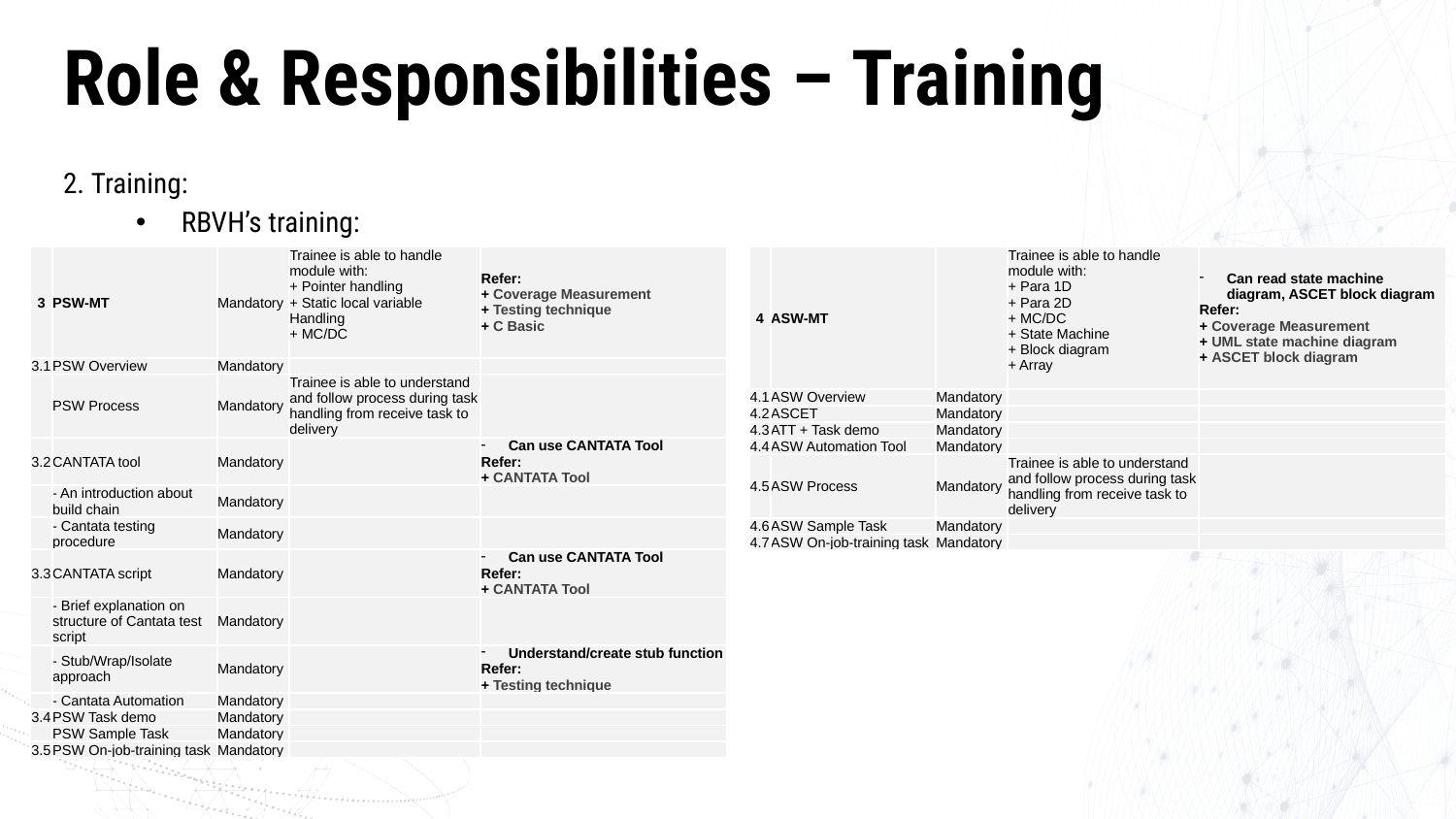

# Role & Responsibilities – Training
2. Training:
RBVH’s training:
| 3 | PSW-MT | Mandatory | Trainee is able to handle module with: + Pointer handling + Static local variable Handling + MC/DC | Refer: + Coverage Measurement + Testing technique + C Basic |
| --- | --- | --- | --- | --- |
| 3.1 | PSW Overview | Mandatory |  |  |
|  | PSW Process | Mandatory | Trainee is able to understand and follow process during task handling from receive task to delivery |  |
| 3.2 | CANTATA tool | Mandatory |  | Can use CANTATA Tool Refer: + CANTATA Tool |
|  | - An introduction about build chain | Mandatory |  |  |
|  | - Cantata testing procedure | Mandatory |  |  |
| 3.3 | CANTATA script | Mandatory |  | Can use CANTATA Tool Refer: + CANTATA Tool |
|  | - Brief explanation on structure of Cantata test script | Mandatory |  |  |
|  | - Stub/Wrap/Isolate approach | Mandatory |  | Understand/create stub function Refer: + Testing technique |
|  | - Cantata Automation | Mandatory |  |  |
| 3.4 | PSW Task demo | Mandatory |  |  |
|  | PSW Sample Task | Mandatory |  |  |
| 3.5 | PSW On-job-training task | Mandatory |  |  |
| 4 | ASW-MT |  | Trainee is able to handle module with: + Para 1D + Para 2D + MC/DC + State Machine + Block diagram + Array | Can read state machine diagram, ASCET block diagram Refer: + Coverage Measurement + UML state machine diagram + ASCET block diagram |
| --- | --- | --- | --- | --- |
| 4.1 | ASW Overview | Mandatory |  |  |
| 4.2 | ASCET | Mandatory |  |  |
| 4.3 | ATT + Task demo | Mandatory |  |  |
| 4.4 | ASW Automation Tool | Mandatory |  |  |
| 4.5 | ASW Process | Mandatory | Trainee is able to understand and follow process during task handling from receive task to delivery |  |
| 4.6 | ASW Sample Task | Mandatory |  |  |
| 4.7 | ASW On-job-training task | Mandatory |  |  |